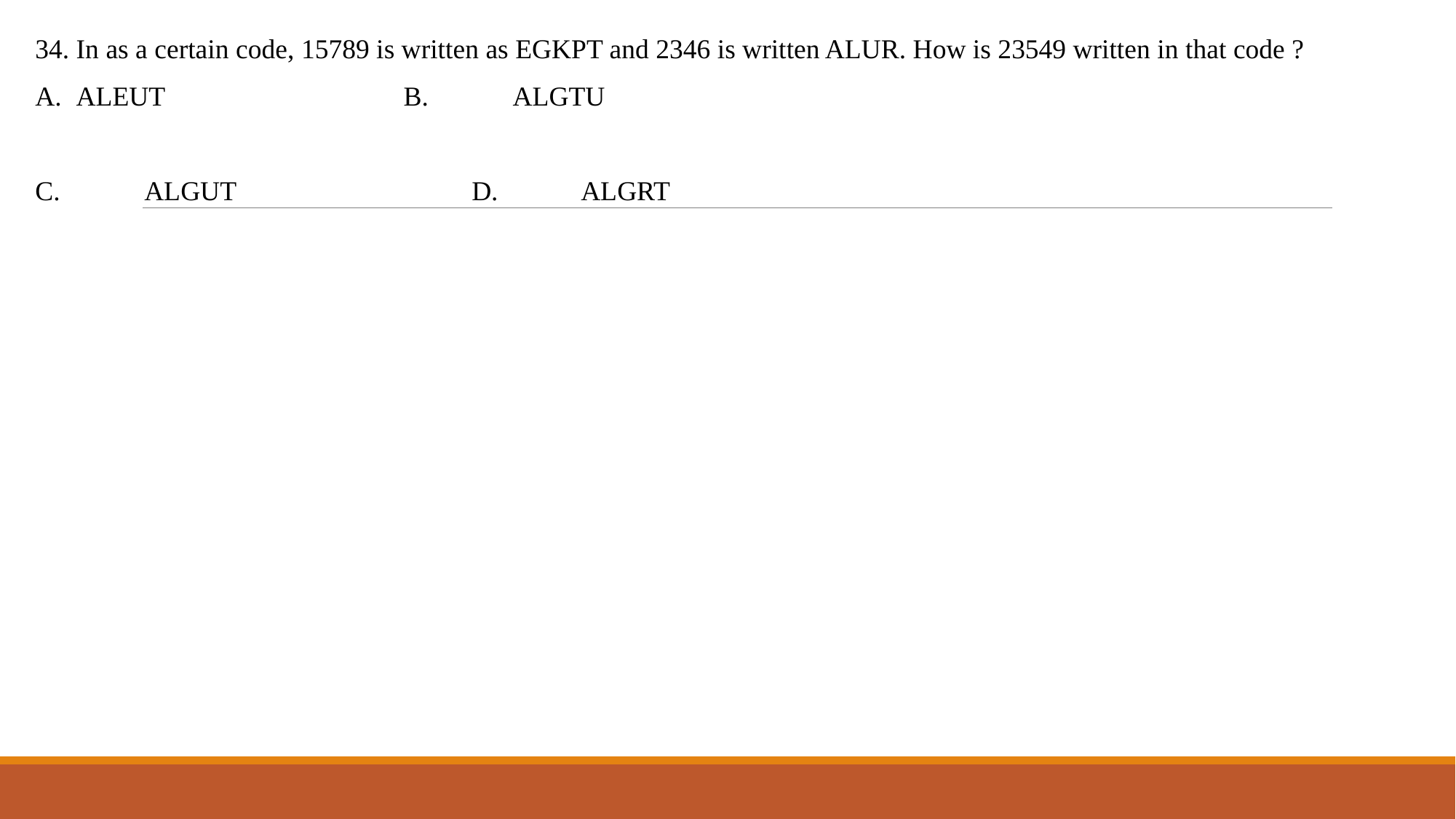

34. In as a certain code, 15789 is written as EGKPT and 2346 is written ALUR. How is 23549 written in that code ?
ALEUT			B.	ALGTU

C.	ALGUT			D.	ALGRT